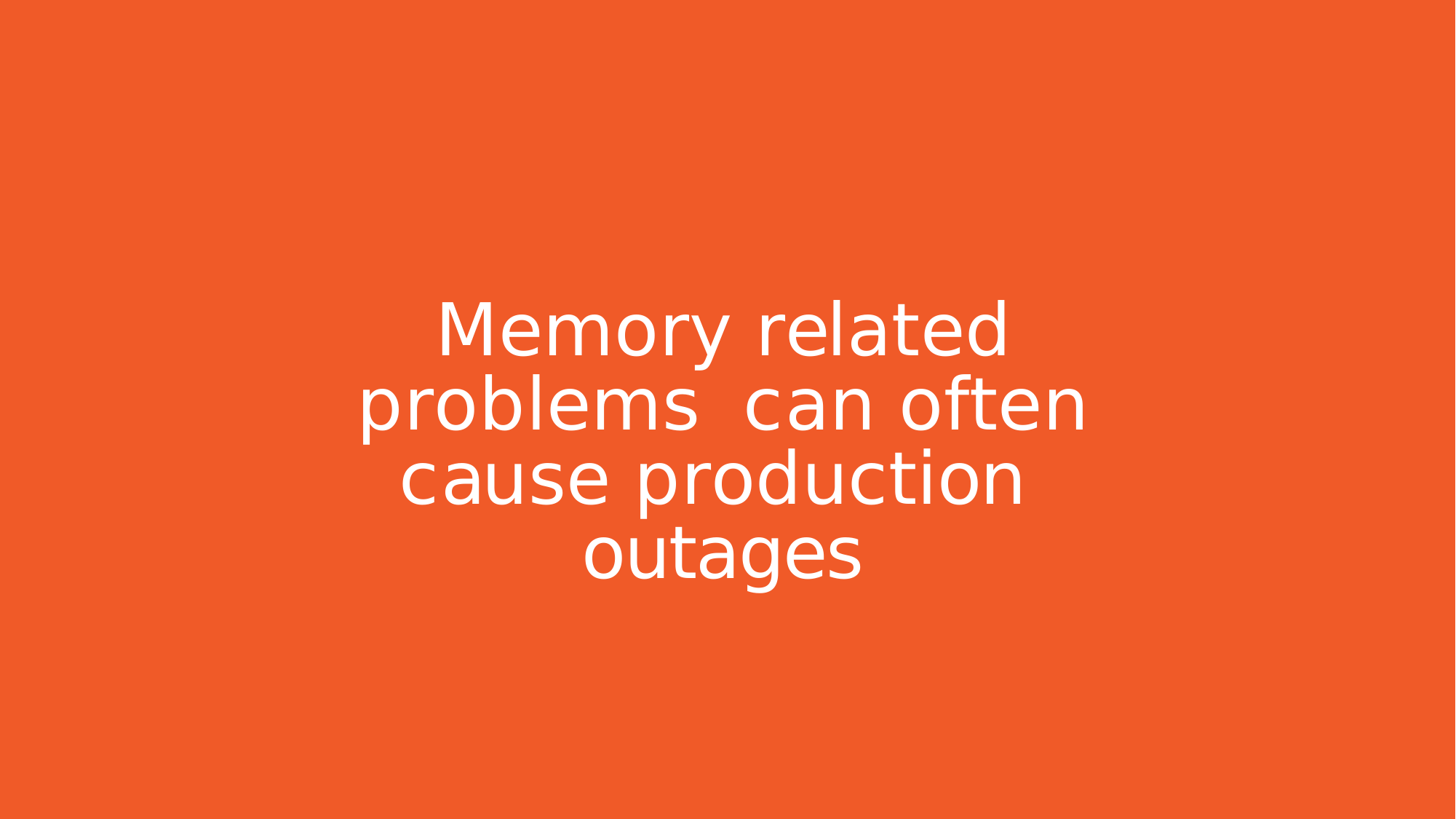

# Memory related problems  can often cause production  outages
4